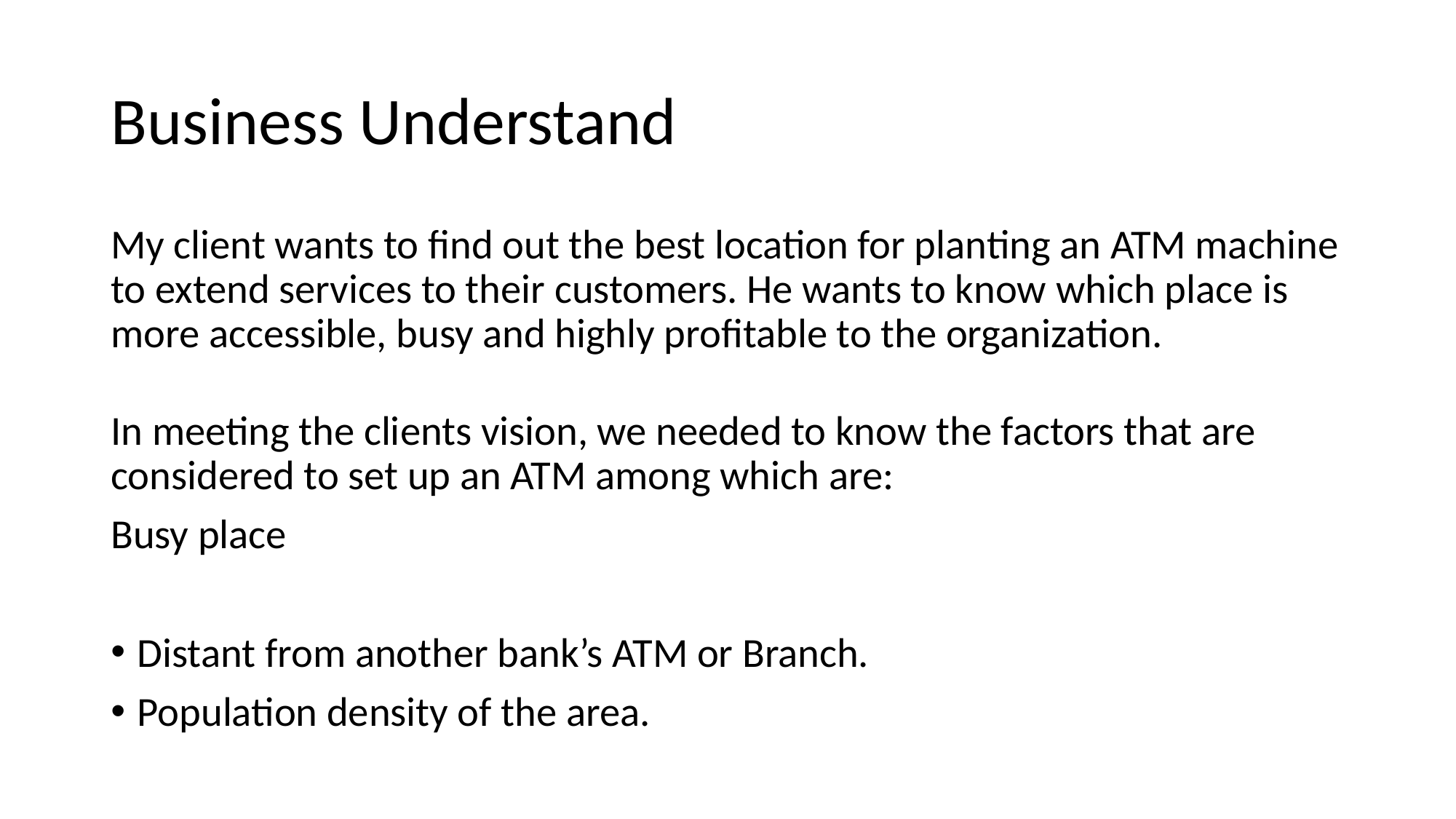

# Business Understand
My client wants to find out the best location for planting an ATM machine to extend services to their customers. He wants to know which place is more accessible, busy and highly profitable to the organization.

In meeting the clients vision, we needed to know the factors that are considered to set up an ATM among which are:
Busy place

Distant from another bank’s ATM or Branch.
Population density of the area.